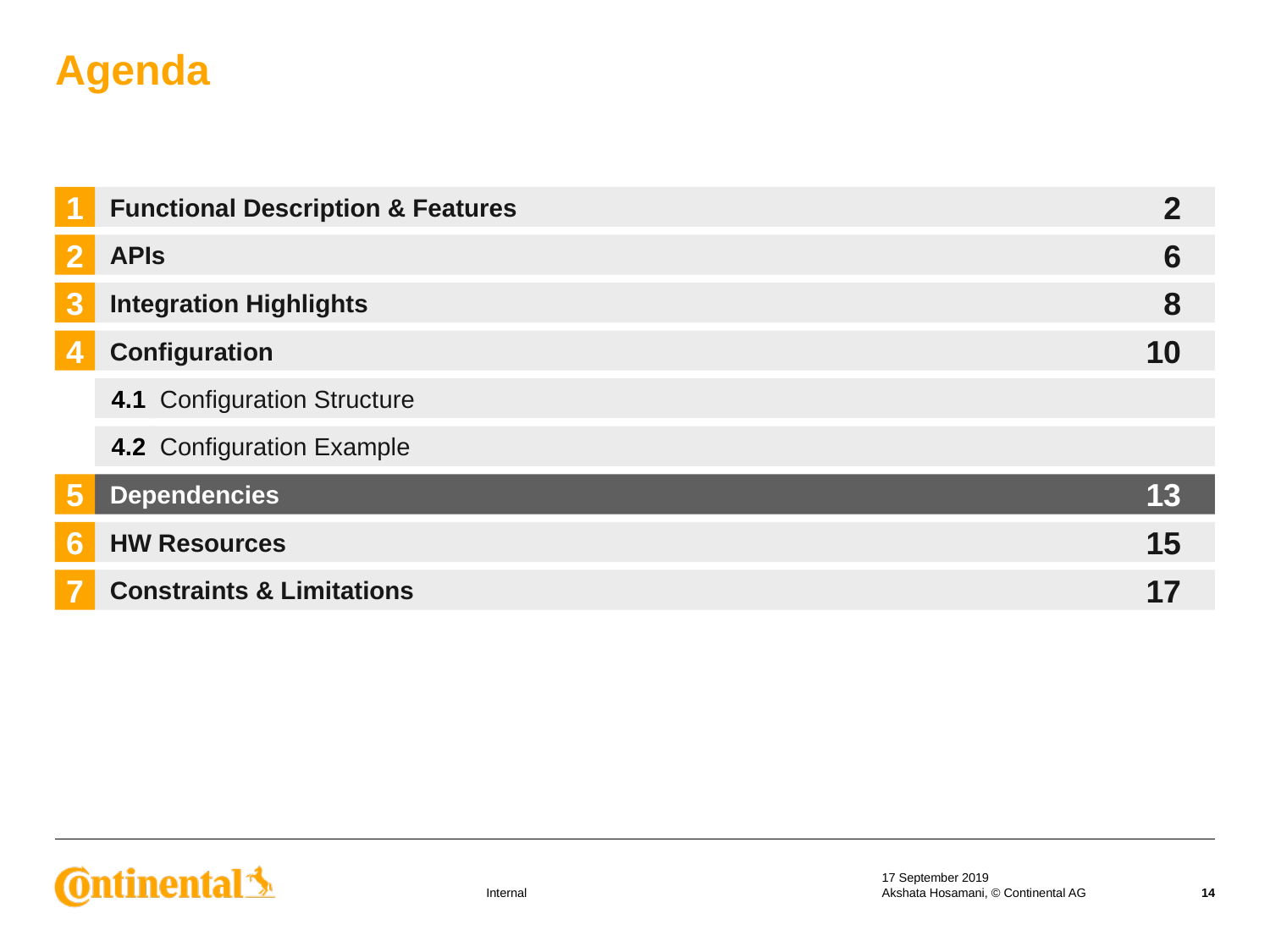

Agenda
1
Functional Description & Features
2
2
APIs
6
3
Integration Highlights
8
4
Configuration
10
4.1
Configuration Structure
4.2
Configuration Example
5
Dependencies
13
6
HW Resources
15
7
Constraints & Limitations
17
17 September 2019
Akshata Hosamani, © Continental AG
14